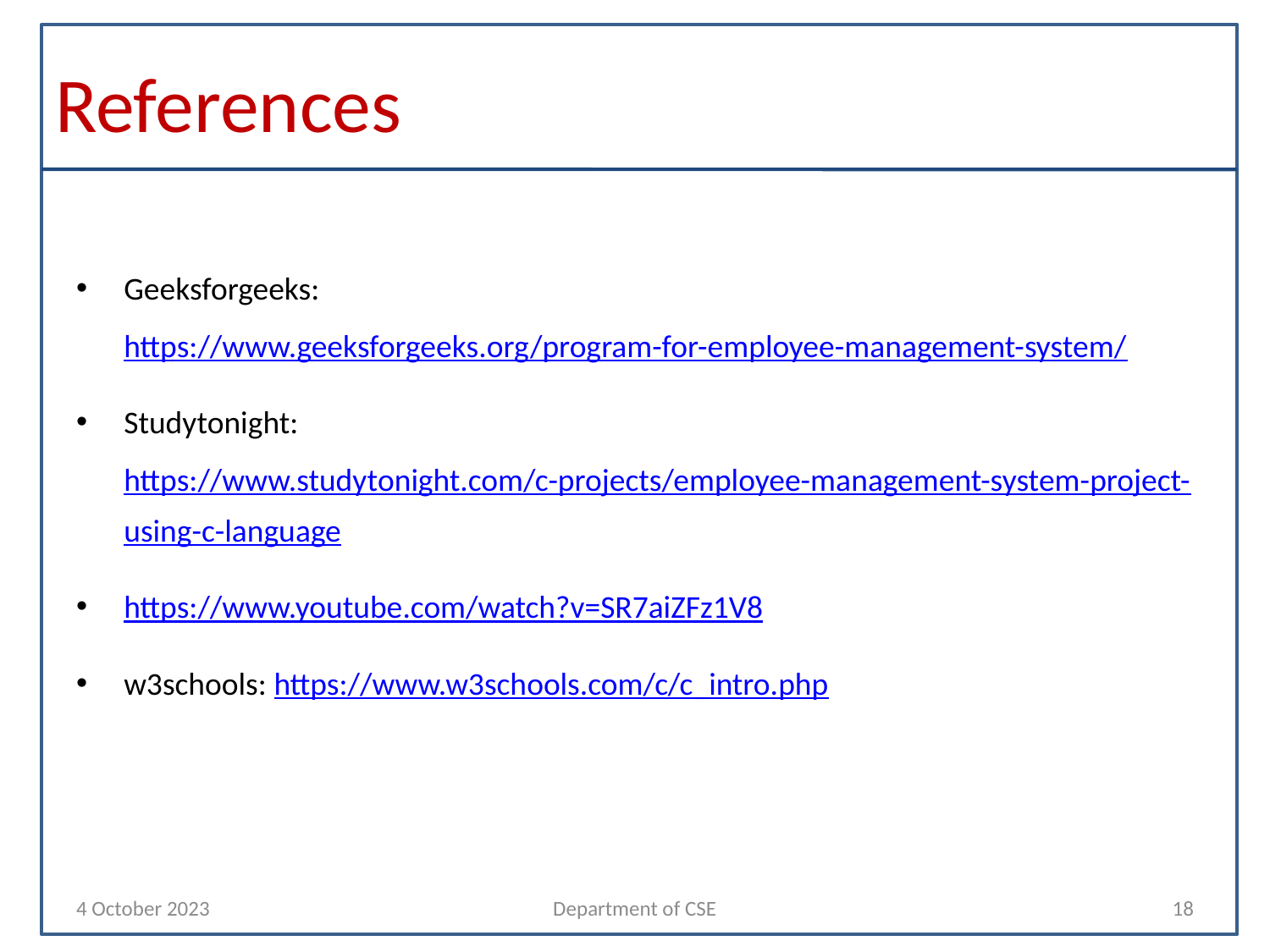

# References
Geeksforgeeks: https://www.geeksforgeeks.org/program-for-employee-management-system/
Studytonight: https://www.studytonight.com/c-projects/employee-management-system-project-using-c-language
https://www.youtube.com/watch?v=SR7aiZFz1V8
w3schools: https://www.w3schools.com/c/c_intro.php

4 October 2023
Department of CSE
18